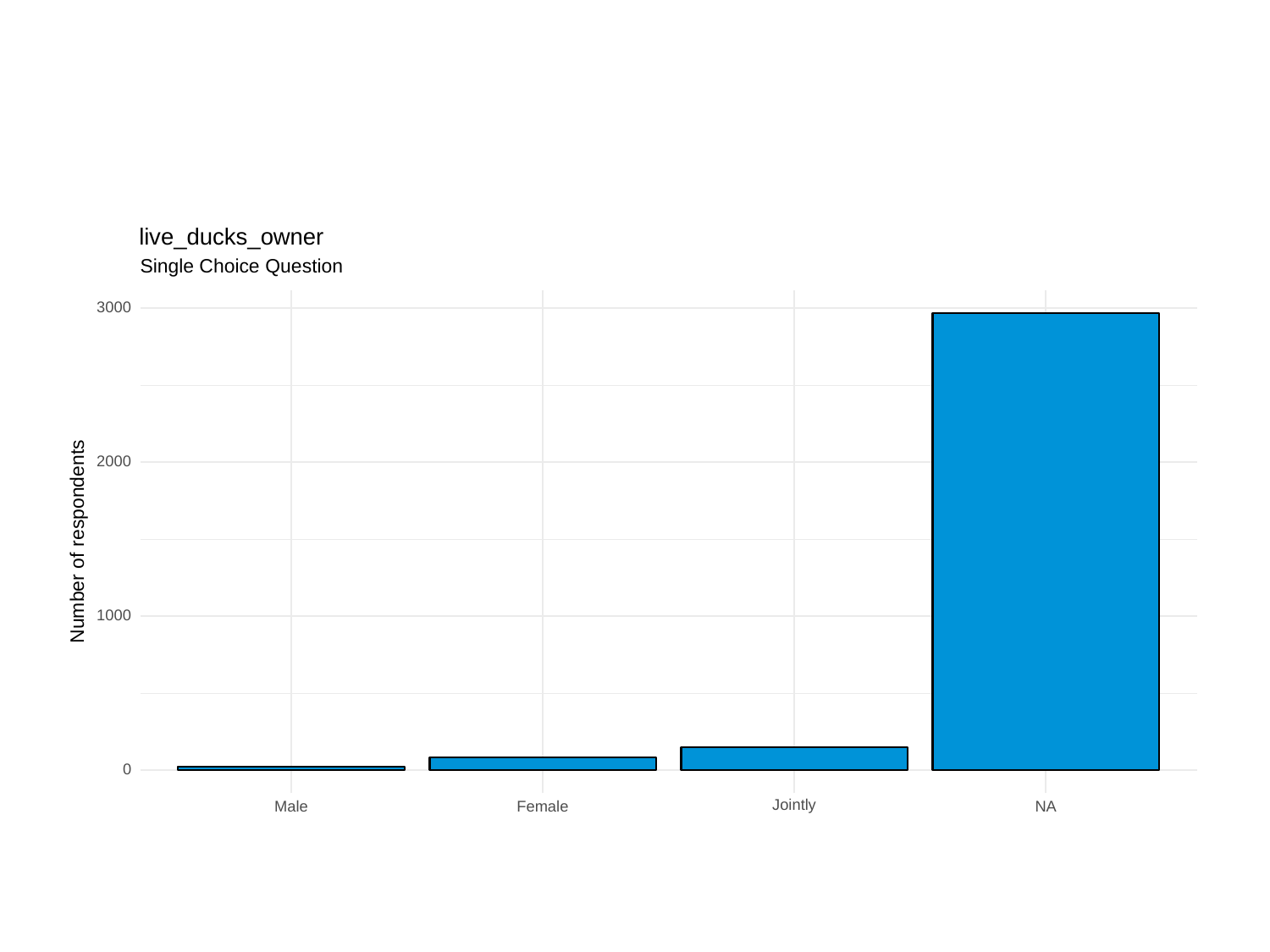

live_ducks_owner
Single Choice Question

3000

2000

Number of respondents

1000

0

Jointly
Male
Female
NA